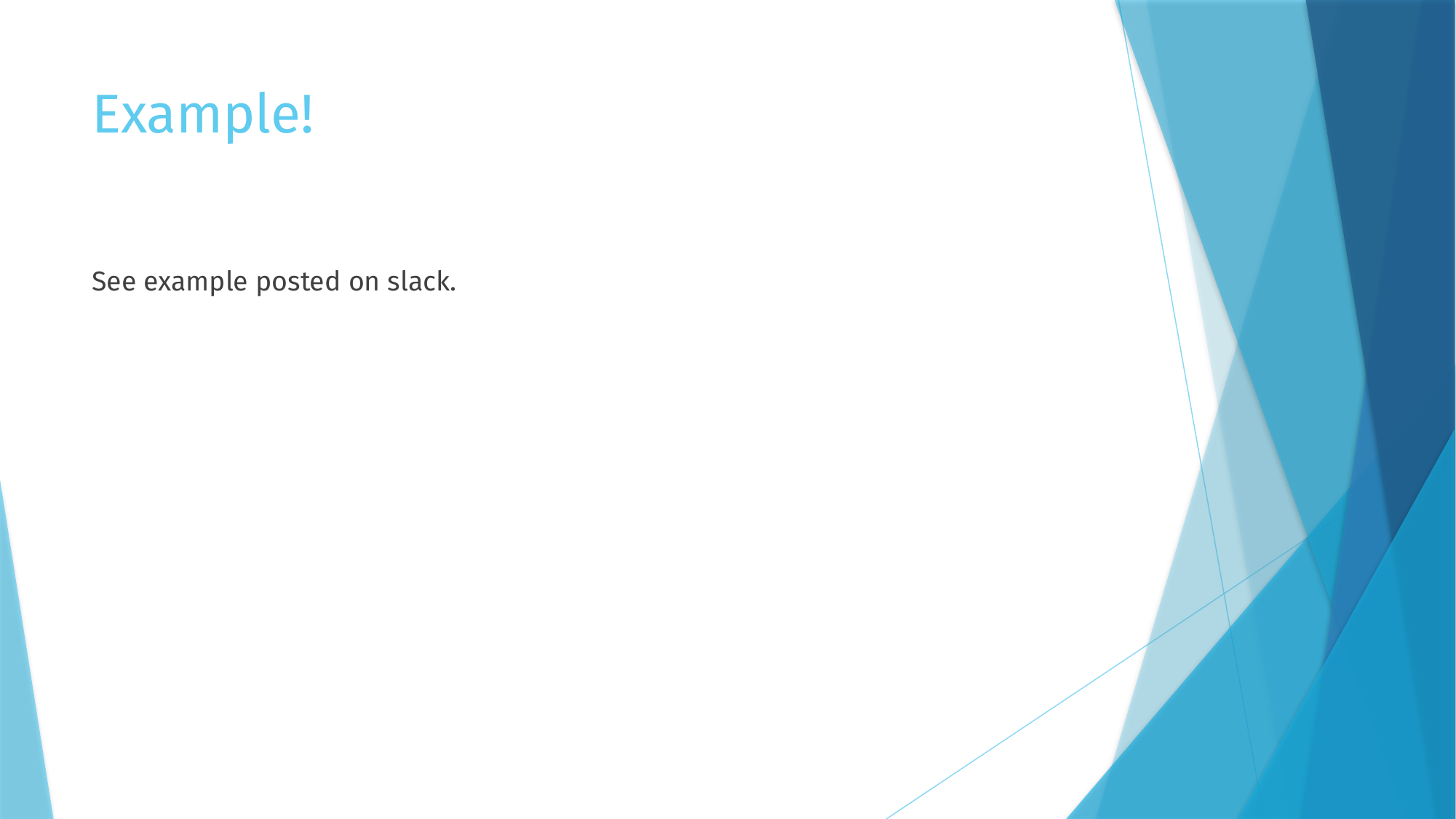

# Example!
See example posted on slack.